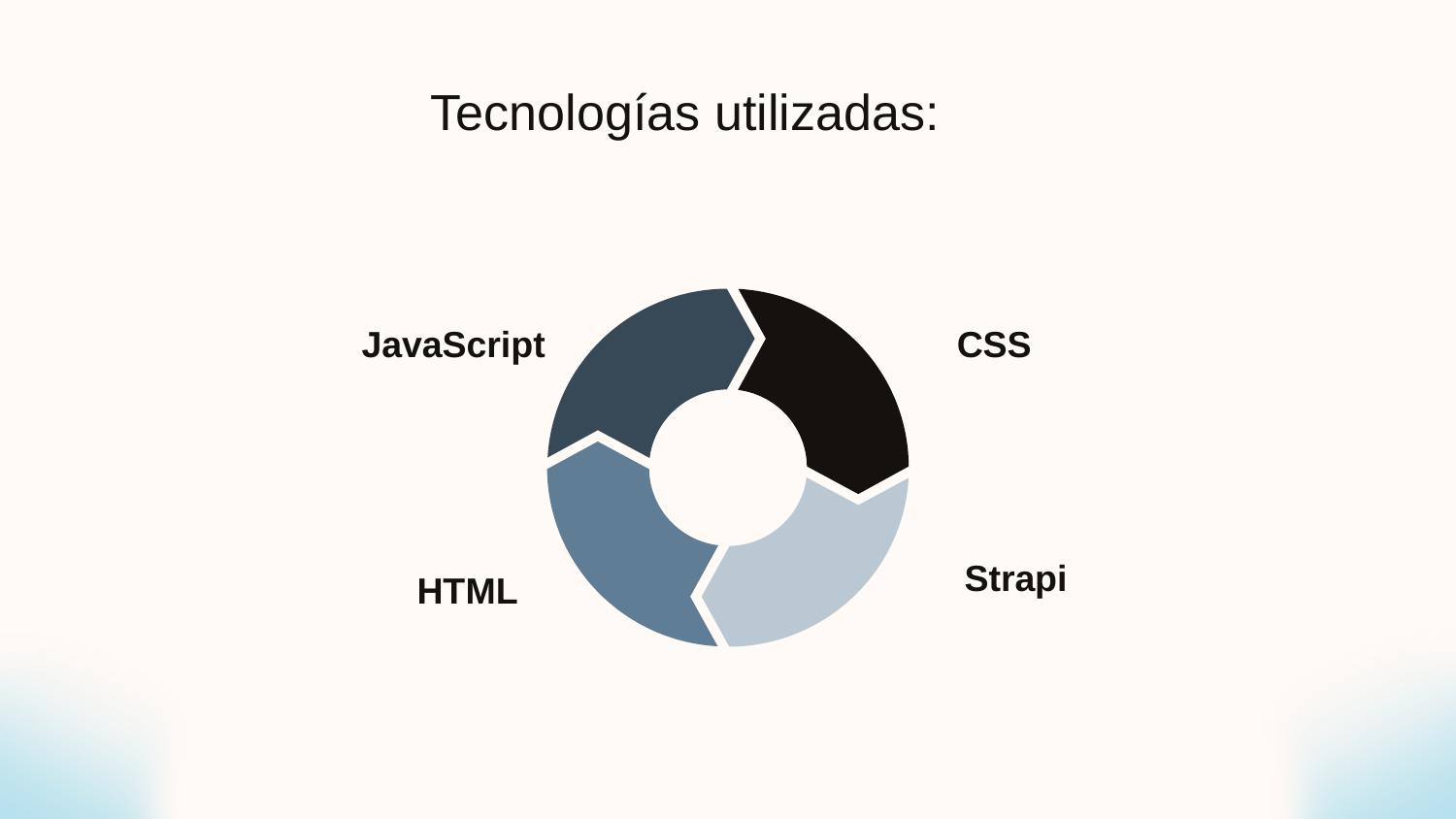

# Tecnologías utilizadas:

JavaScript
CSS
Strapi
HTML